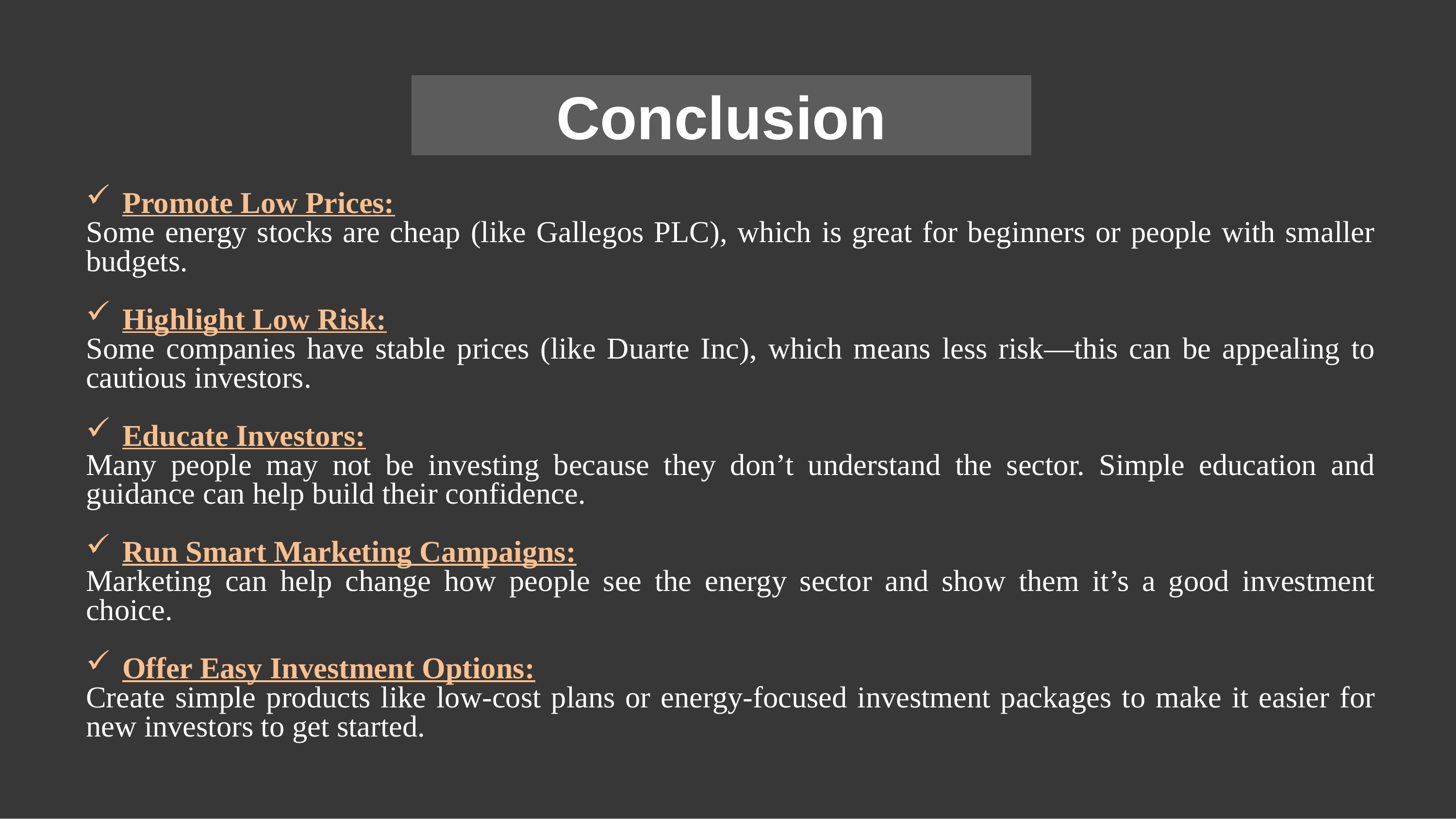

Conclusion
Promote Low Prices:
Some energy stocks are cheap (like Gallegos PLC), which is great for beginners or people with smaller budgets.

Highlight Low Risk:
Some companies have stable prices (like Duarte Inc), which means less risk—this can be appealing to cautious investors.

Educate Investors:
Many people may not be investing because they don’t understand the sector. Simple education and guidance can help build their confidence.

Run Smart Marketing Campaigns:
Marketing can help change how people see the energy sector and show them it’s a good investment choice.

Offer Easy Investment Options:
Create simple products like low-cost plans or energy-focused investment packages to make it easier for new investors to get started.